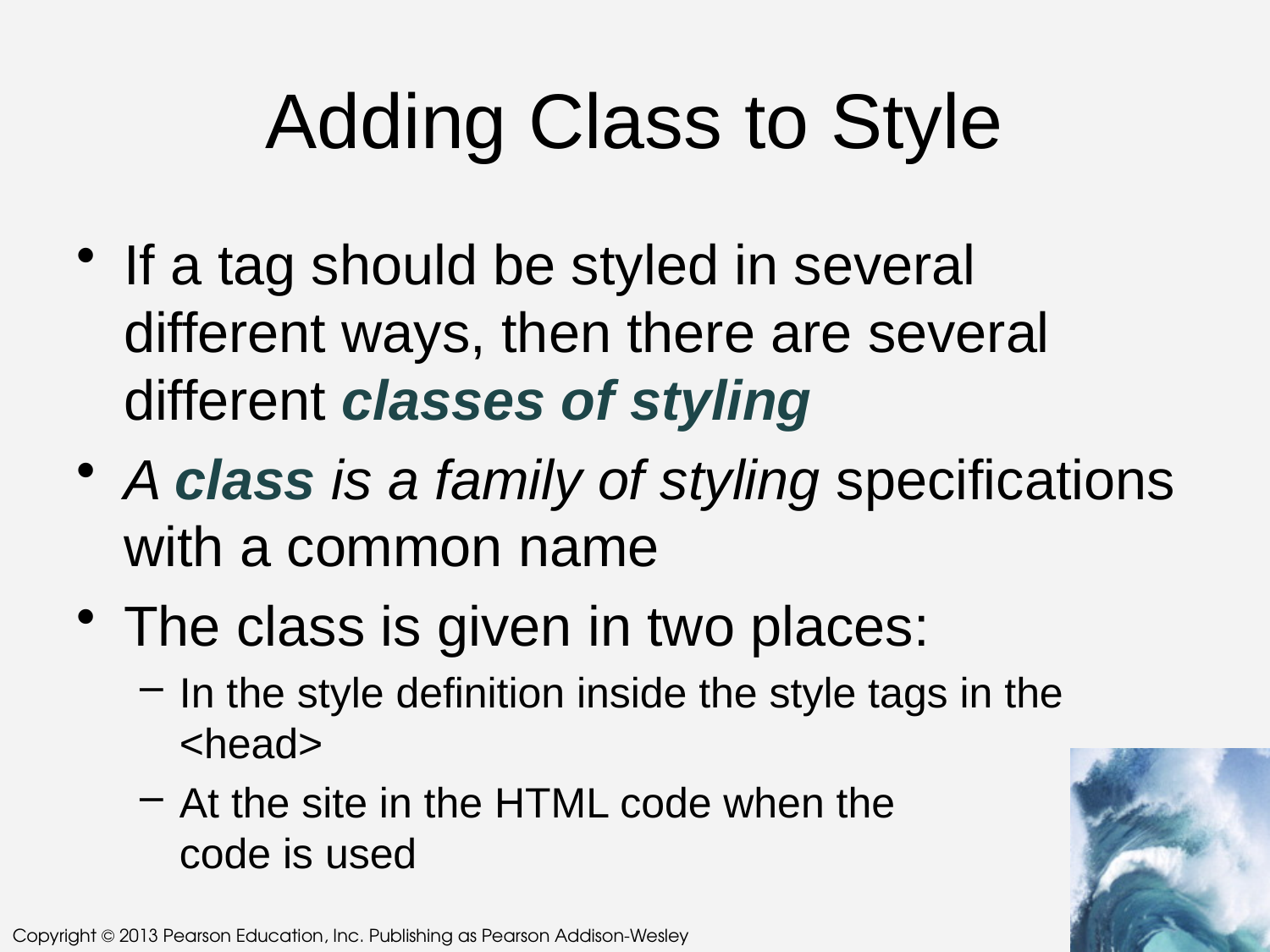

# Adding Class to Style
If a tag should be styled in several different ways, then there are several different classes of styling
A class is a family of styling specifications with a common name
The class is given in two places:
In the style definition inside the style tags in the <head>
At the site in the HTML code when the
code is used